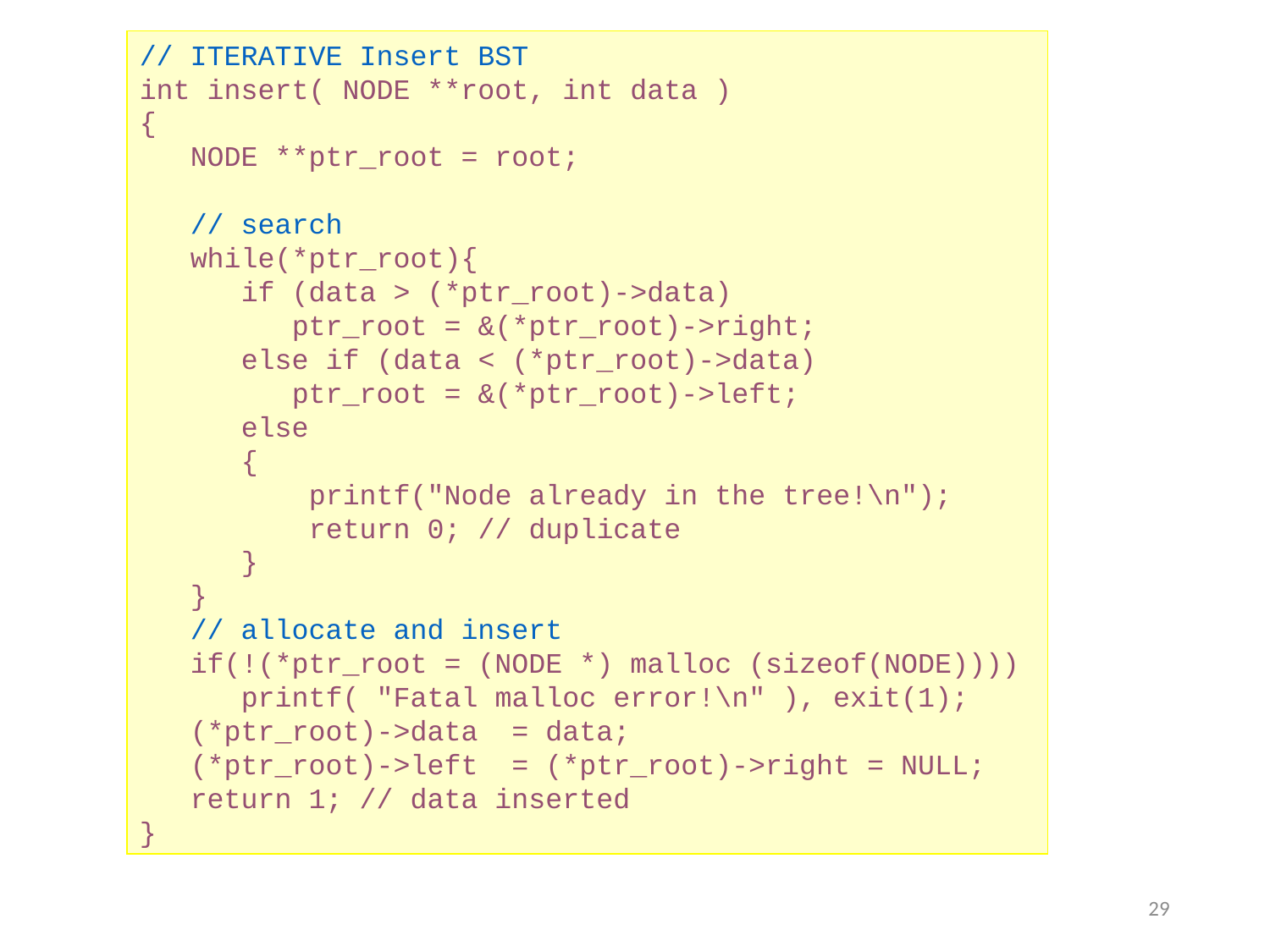

// ITERATIVE Insert BST
int insert( NODE **root, int data )
{
   NODE **ptr_root = root;

   // search
   while(*ptr_root){
      if (data > (*ptr_root)->data)
         ptr_root = &(*ptr_root)->right;
      else if (data < (*ptr_root)->data)
         ptr_root = &(*ptr_root)->left;
      else
      {
          printf("Node already in the tree!\n");
          return 0; // duplicate
      }
   }
   // allocate and insert
   if(!(*ptr_root = (NODE *) malloc (sizeof(NODE))))
      printf( "Fatal malloc error!\n" ), exit(1);
   (*ptr_root)->data  = data;
   (*ptr_root)->left  = (*ptr_root)->right = NULL;
   return 1; // data inserted
}
29